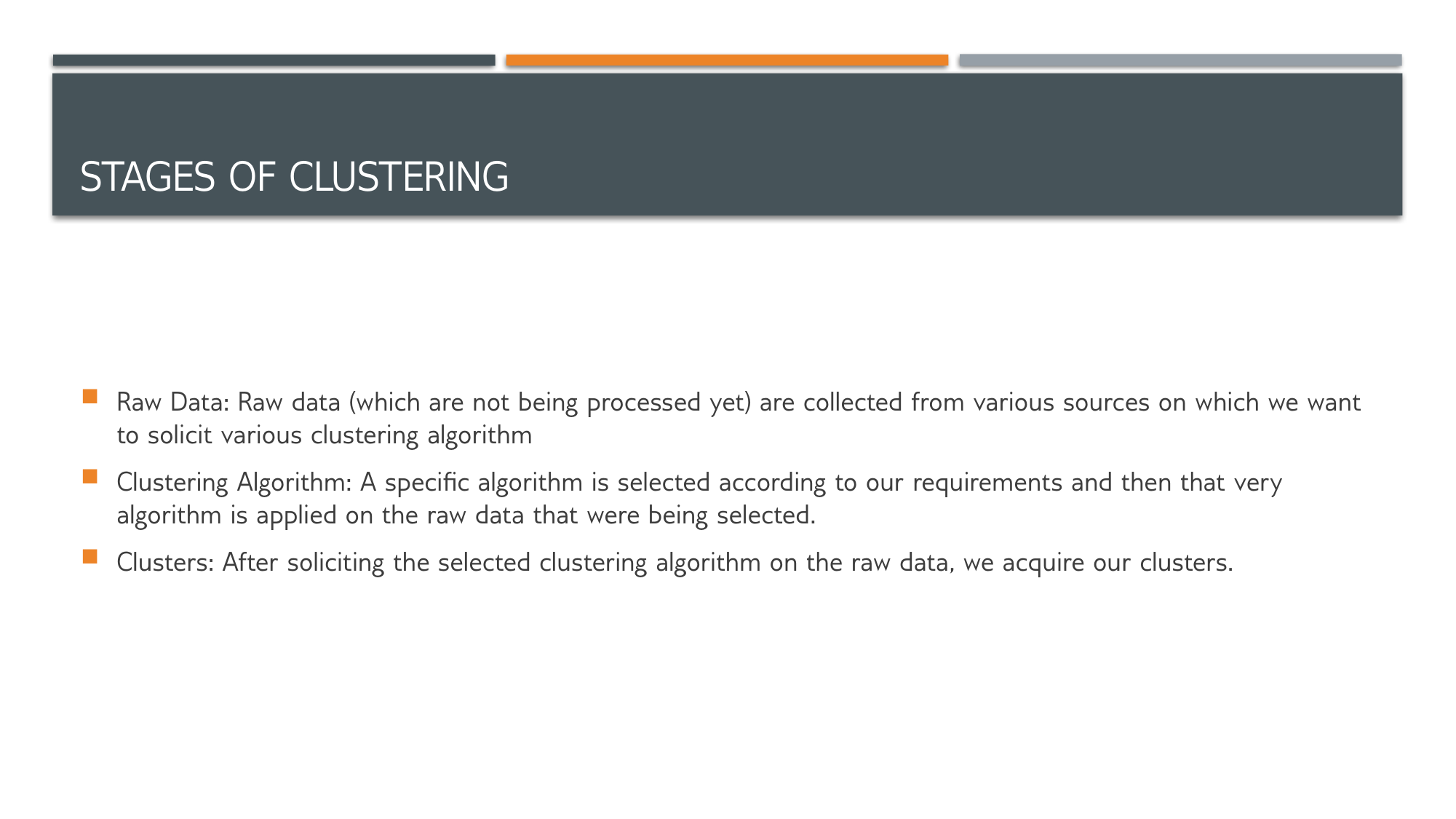

# Stages of clustering
Raw Data: Raw data (which are not being processed yet) are collected from various sources on which we want to solicit various clustering algorithm
Clustering Algorithm: A specific algorithm is selected according to our requirements and then that very algorithm is applied on the raw data that were being selected.
Clusters: After soliciting the selected clustering algorithm on the raw data, we acquire our clusters.